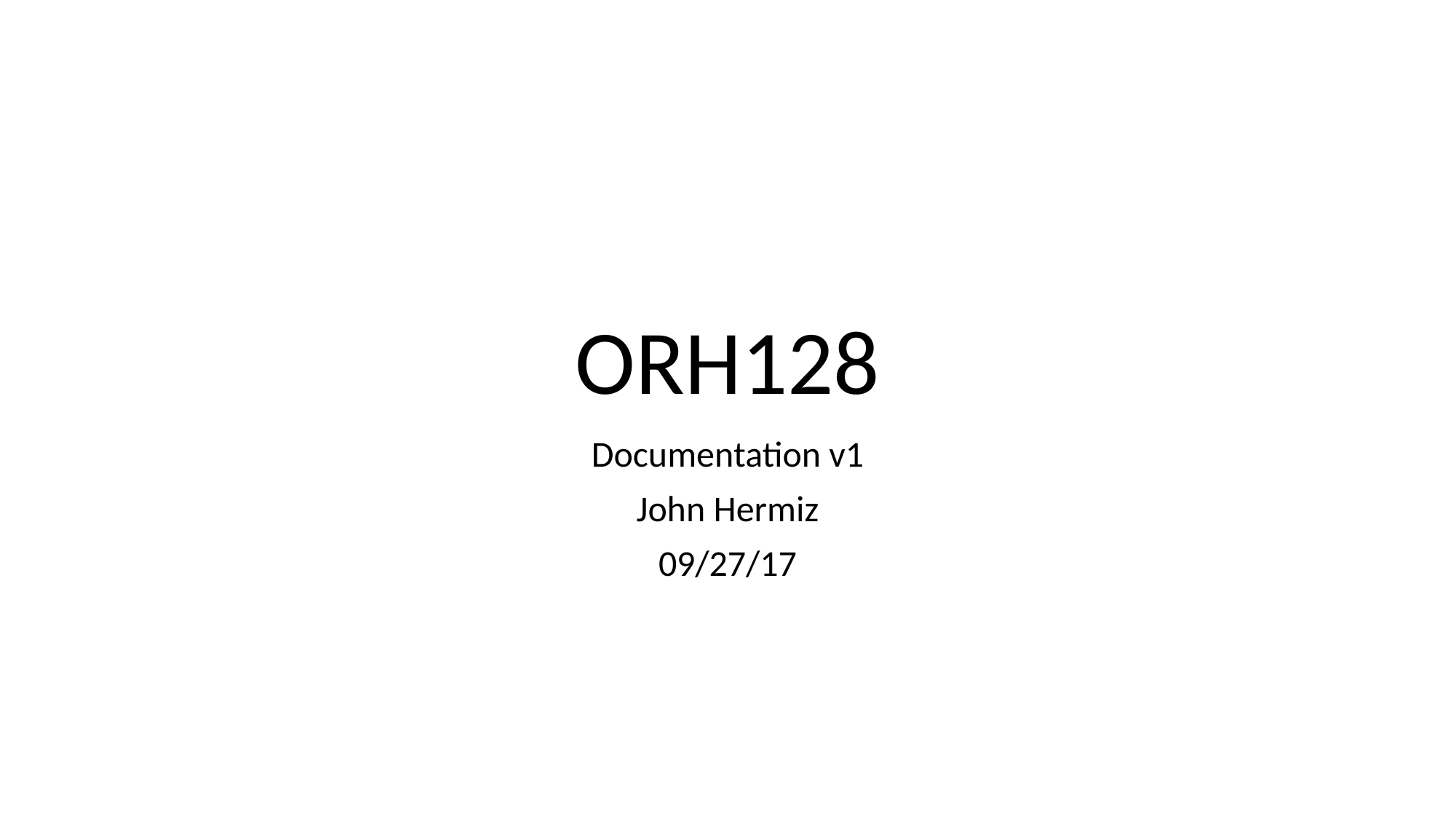

# ORH128
Documentation v1
John Hermiz
09/27/17